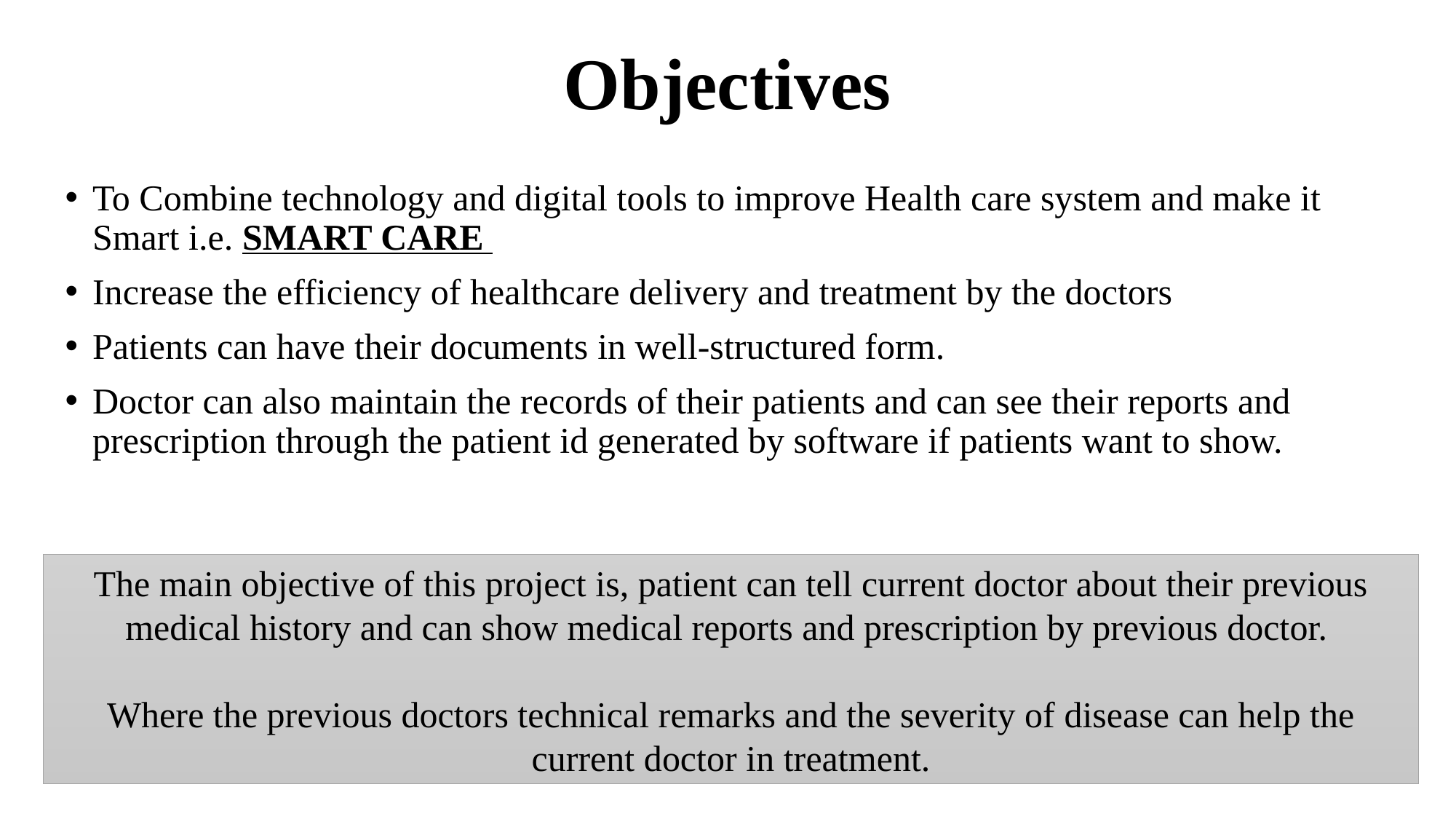

# Objectives

To Combine technology and digital tools to improve Health care system and make it Smart i.e. SMART CARE
Increase the efficiency of healthcare delivery and treatment by the doctors
Patients can have their documents in well-structured form.
Doctor can also maintain the records of their patients and can see their reports and prescription through the patient id generated by software if patients want to show.

The main objective of this project is, patient can tell current doctor about their previous medical history and can show medical reports and prescription by previous doctor.

Where the previous doctors technical remarks and the severity of disease can help the current doctor in treatment.